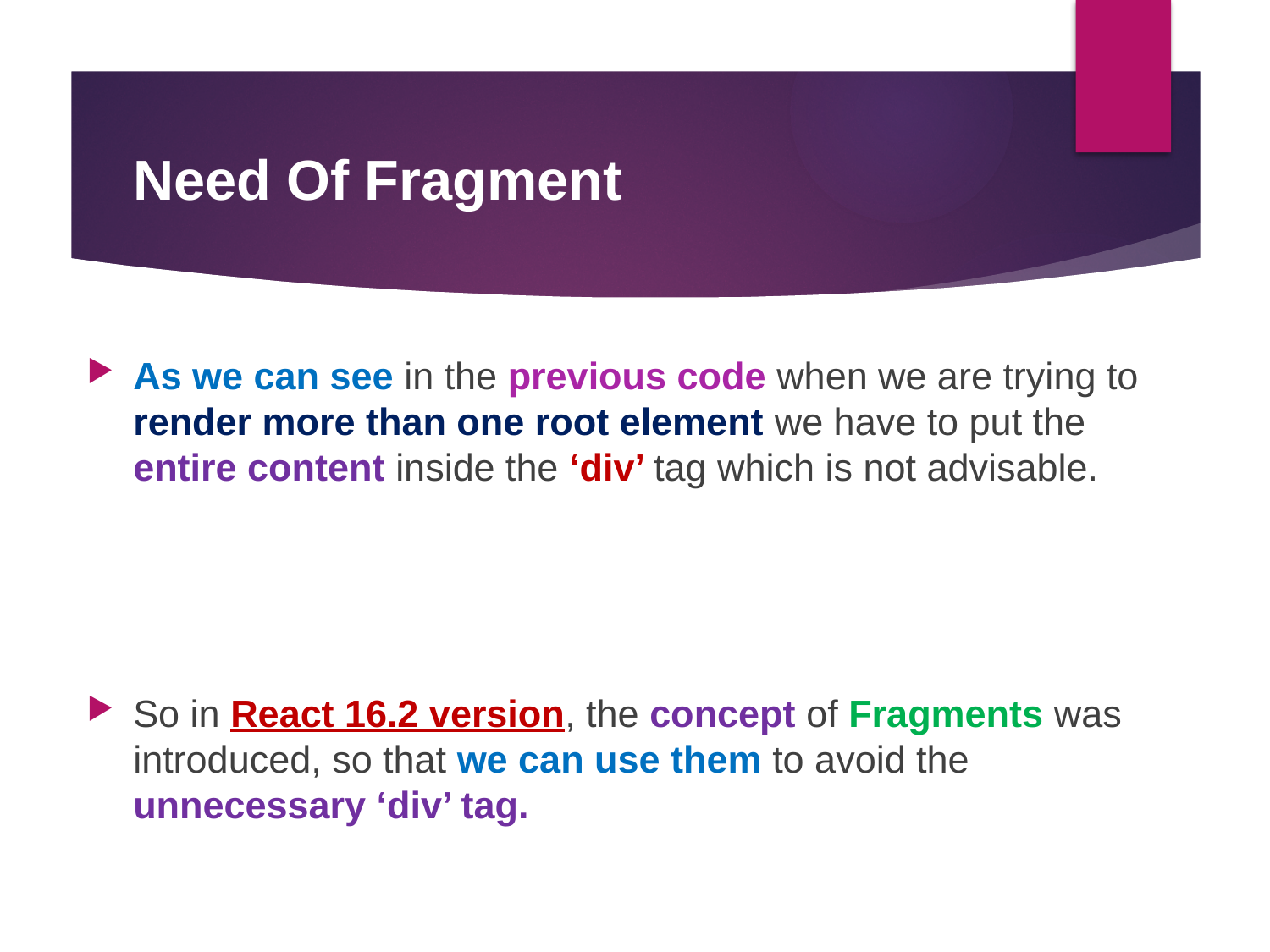

#
Need Of Fragment
As we can see in the previous code when we are trying to render more than one root element we have to put the entire content inside the ‘div’ tag which is not advisable.

So in React 16.2 version, the concept of Fragments was introduced, so that we can use them to avoid the unnecessary ‘div’ tag.